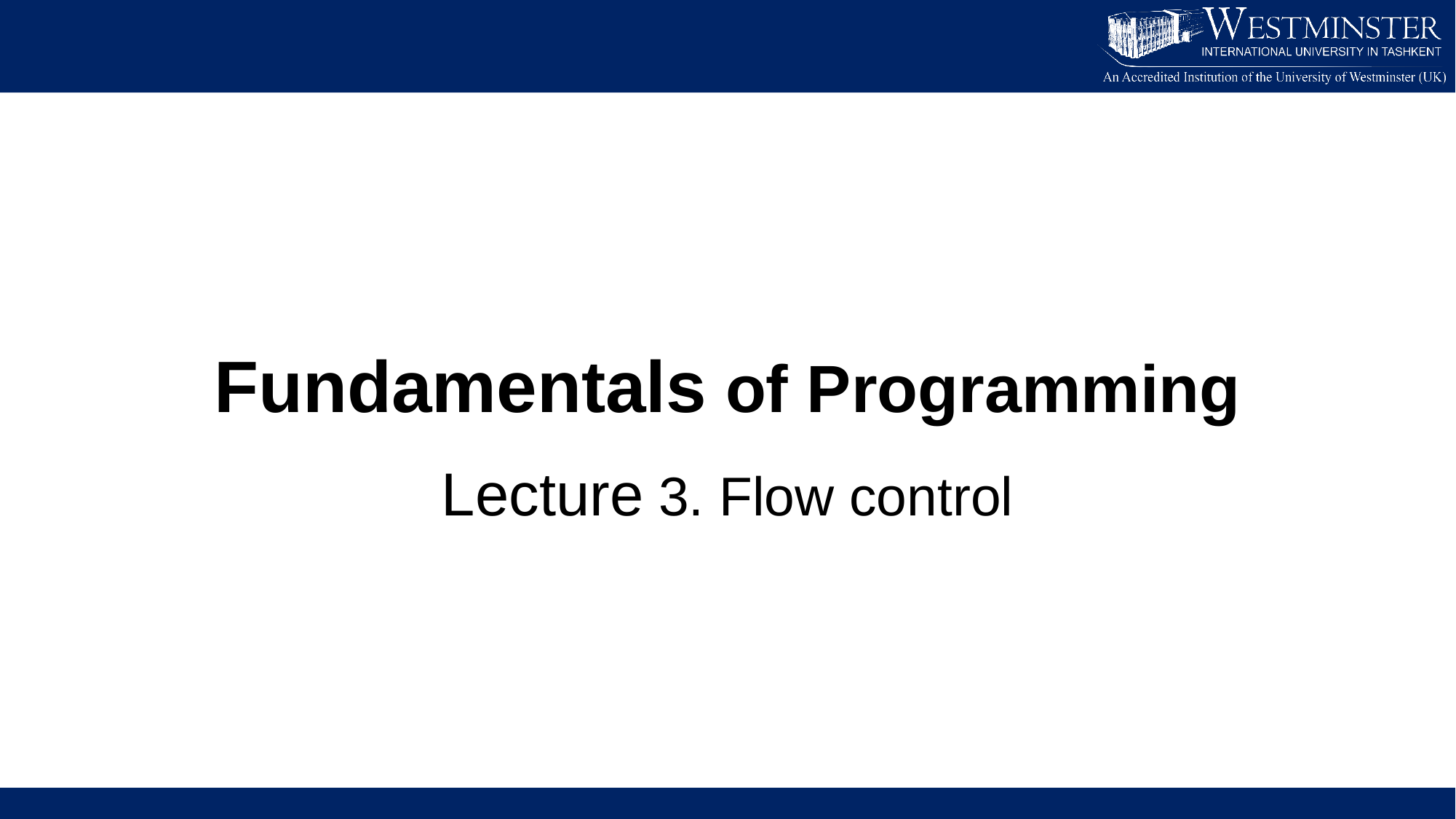

Fundamentals of Programming
Lecture 3. Flow control